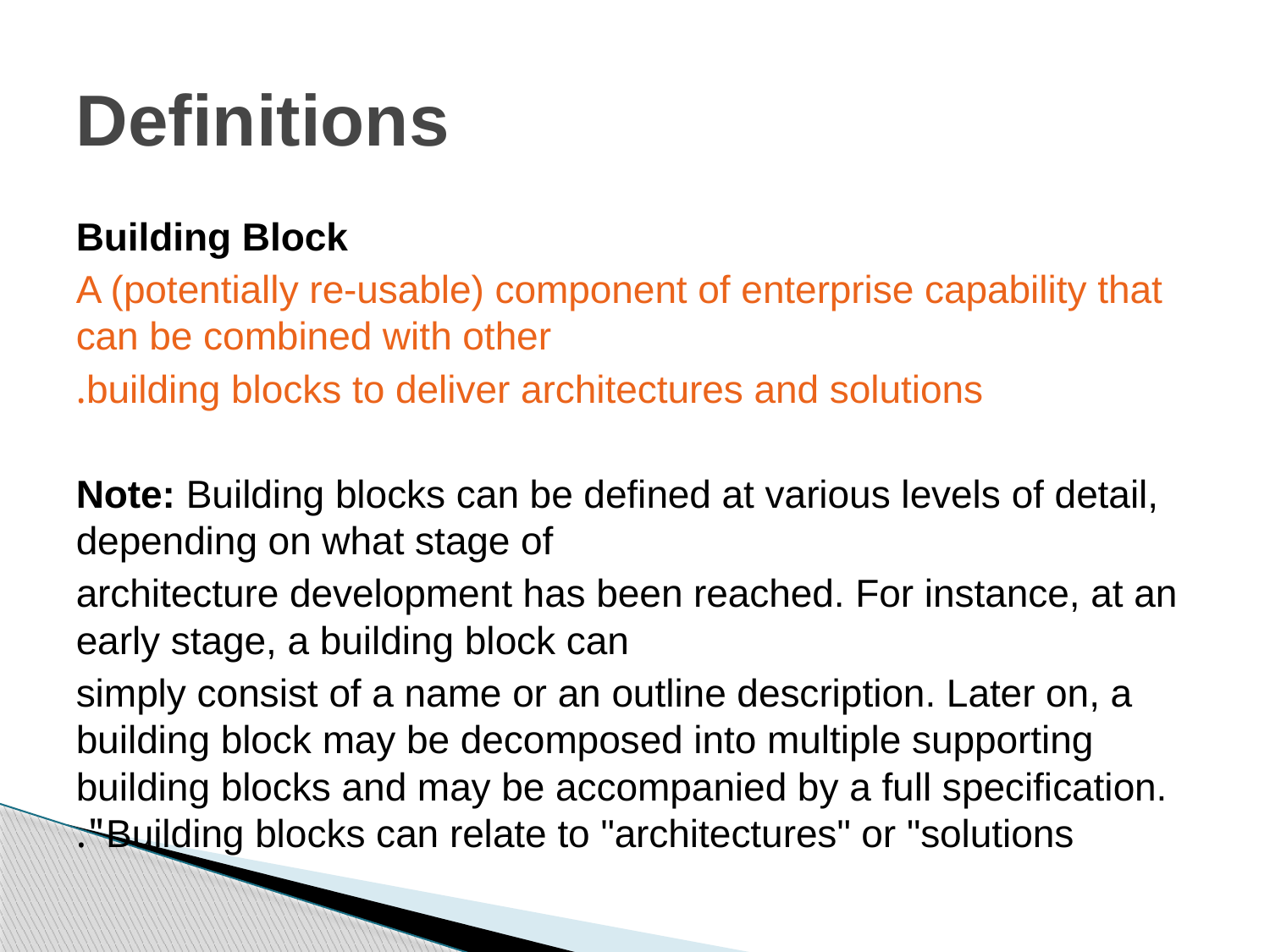

# Definitions
Building Block
A (potentially re-usable) component of enterprise capability that can be combined with other
building blocks to deliver architectures and solutions.

Note: Building blocks can be defined at various levels of detail, depending on what stage of
architecture development has been reached. For instance, at an early stage, a building block can
simply consist of a name or an outline description. Later on, a building block may be decomposed into multiple supporting building blocks and may be accompanied by a full specification. Building blocks can relate to "architectures" or "solutions".